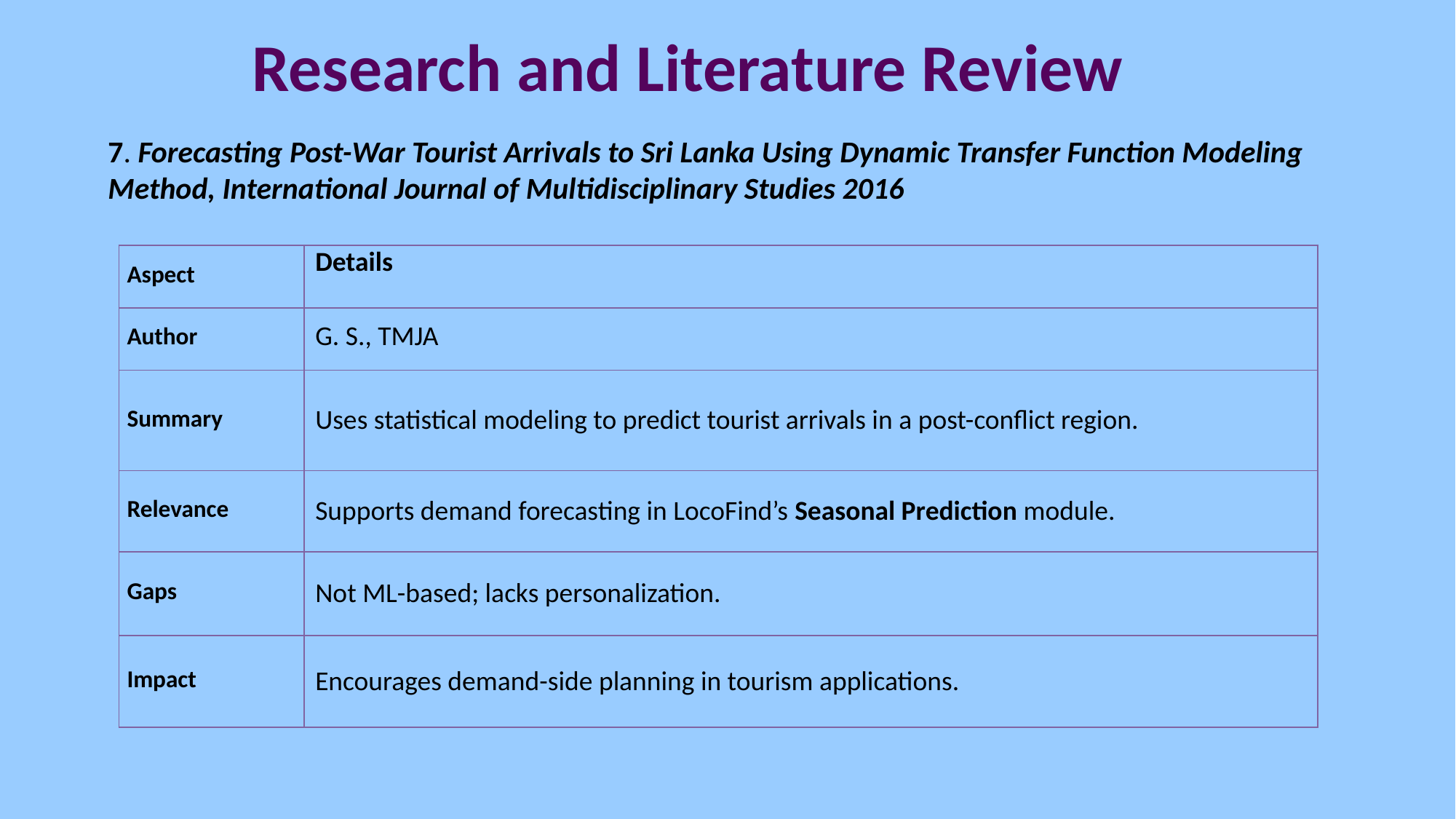

Research and Literature Review
7. Forecasting Post-War Tourist Arrivals to Sri Lanka Using Dynamic Transfer Function Modeling Method, International Journal of Multidisciplinary Studies 2016
| Aspect | Details |
| --- | --- |
| Author | G. S., TMJA |
| Summary | Uses statistical modeling to predict tourist arrivals in a post-conflict region. |
| Relevance | Supports demand forecasting in LocoFind’s Seasonal Prediction module. |
| Gaps | Not ML-based; lacks personalization. |
| Impact | Encourages demand-side planning in tourism applications. |